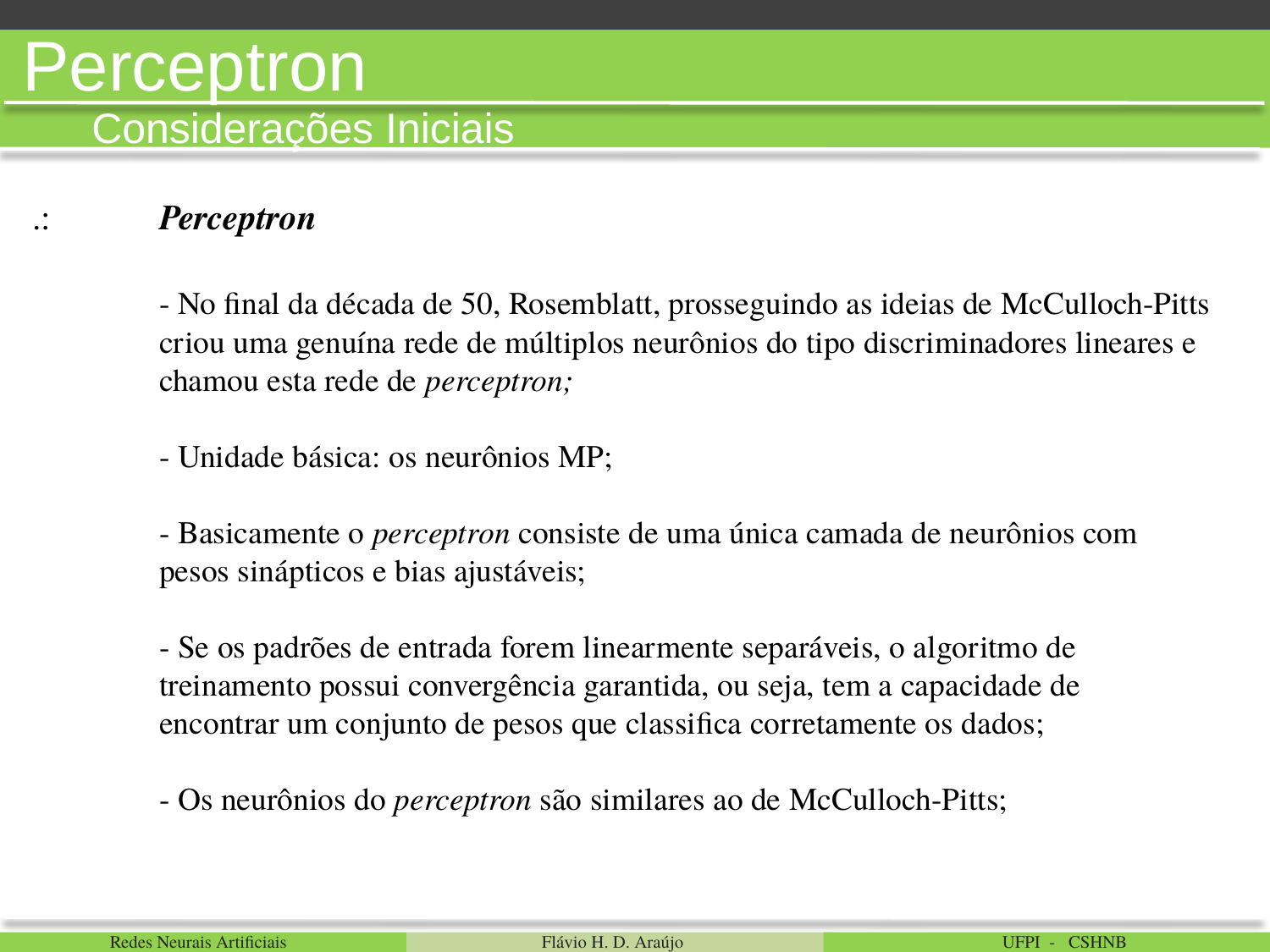

Perceptron

Considerações Iniciais
.:	Perceptron

	- No final da década de 50, Rosemblatt, prosseguindo as ideias de McCulloch-Pitts 	criou uma genuína rede de múltiplos neurônios do tipo discriminadores lineares e 	chamou esta rede de perceptron;

	- Unidade básica: os neurônios MP;

	- Basicamente o perceptron consiste de uma única camada de neurônios com
	pesos sinápticos e bias ajustáveis;

	- Se os padrões de entrada forem linearmente separáveis, o algoritmo de
	treinamento possui convergência garantida, ou seja, tem a capacidade de
	encontrar um conjunto de pesos que classifica corretamente os dados;

	- Os neurônios do perceptron são similares ao de McCulloch-Pitts;

Redes Neurais Artificiais
Flávio H. D. Araújo
UFPI  -   CSHNB